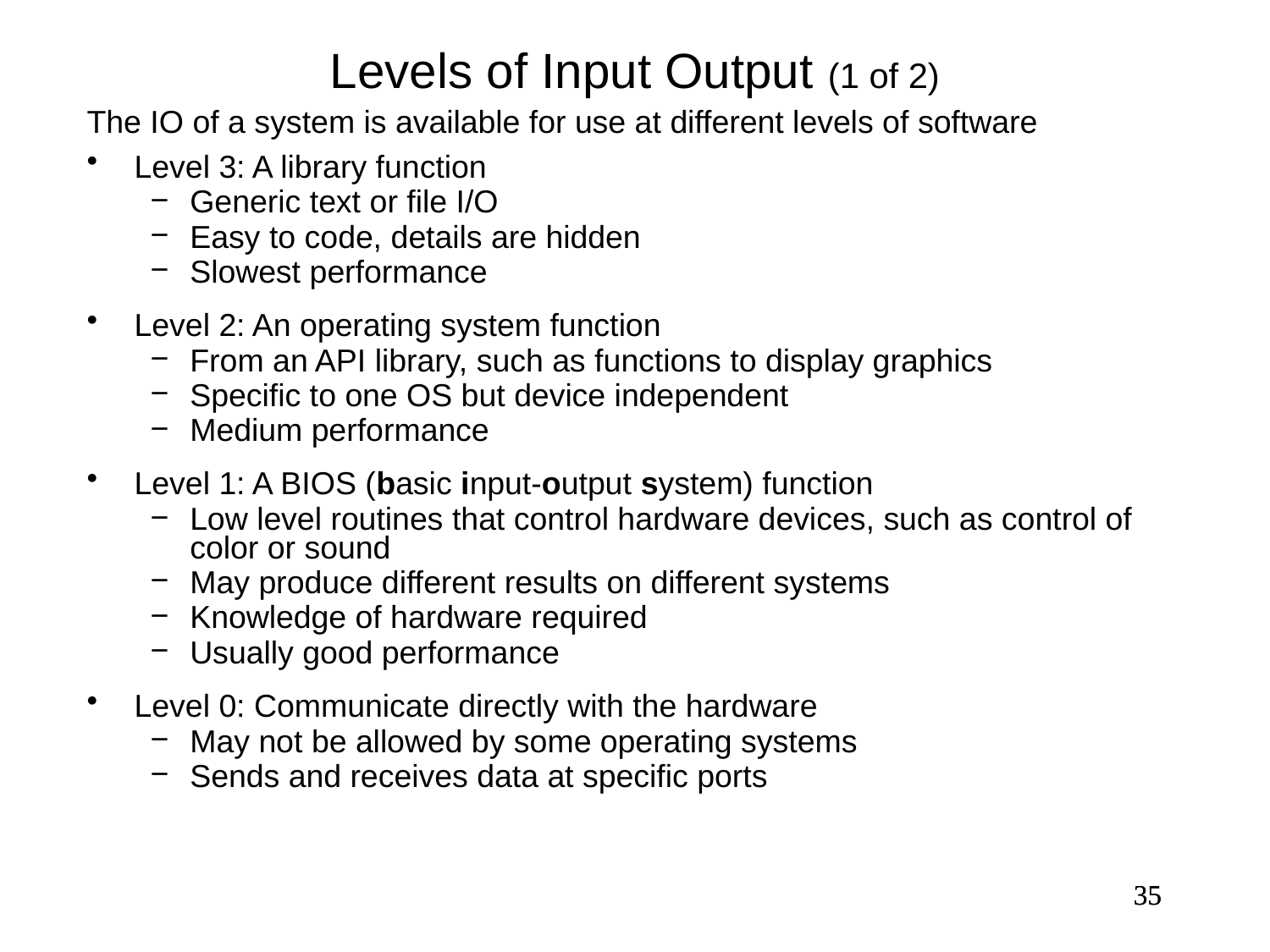

Levels of Input Output (1 of 2)
The IO of a system is available for use at different levels of software
Level 3: A library function
Generic text or file I/O
Easy to code, details are hidden
Slowest performance
Level 2: An operating system function
From an API library, such as functions to display graphics
Specific to one OS but device independent
Medium performance
Level 1: A BIOS (basic input-output system) function
Low level routines that control hardware devices, such as control of color or sound
May produce different results on different systems
Knowledge of hardware required
Usually good performance
Level 0: Communicate directly with the hardware
May not be allowed by some operating systems
Sends and receives data at specific ports
35
35